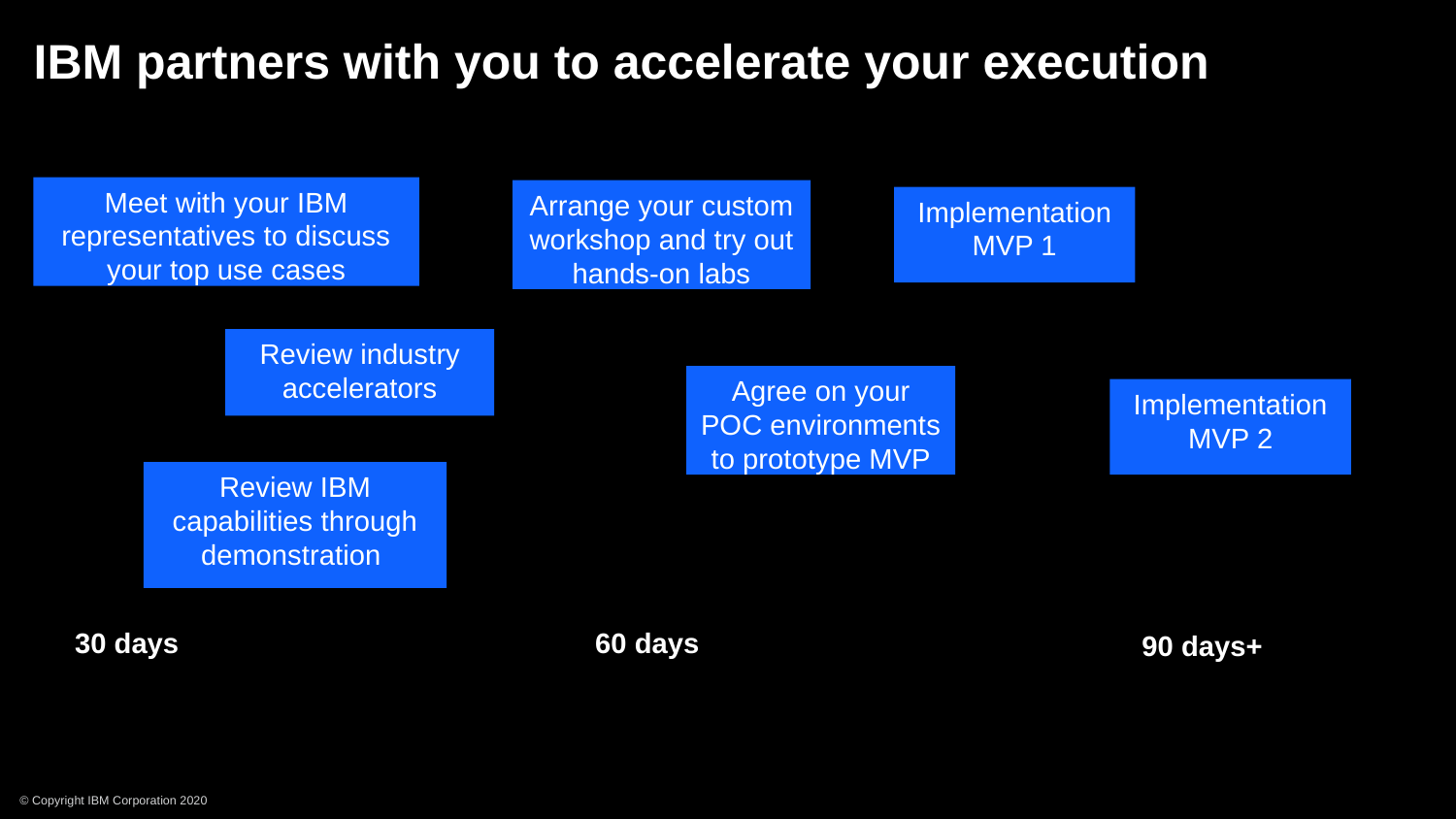

# IBM partners with you to accelerate your execution
Meet with your IBM representatives to discuss your top use cases
Arrange your custom workshop and try out hands-on labs
Implementation MVP 1
Review industry accelerators
Agree on your POC environments to prototype MVP
Implementation MVP 2
Review IBM capabilities through demonstration
60 days
30 days
90 days+
 © Copyright IBM Corporation 2020